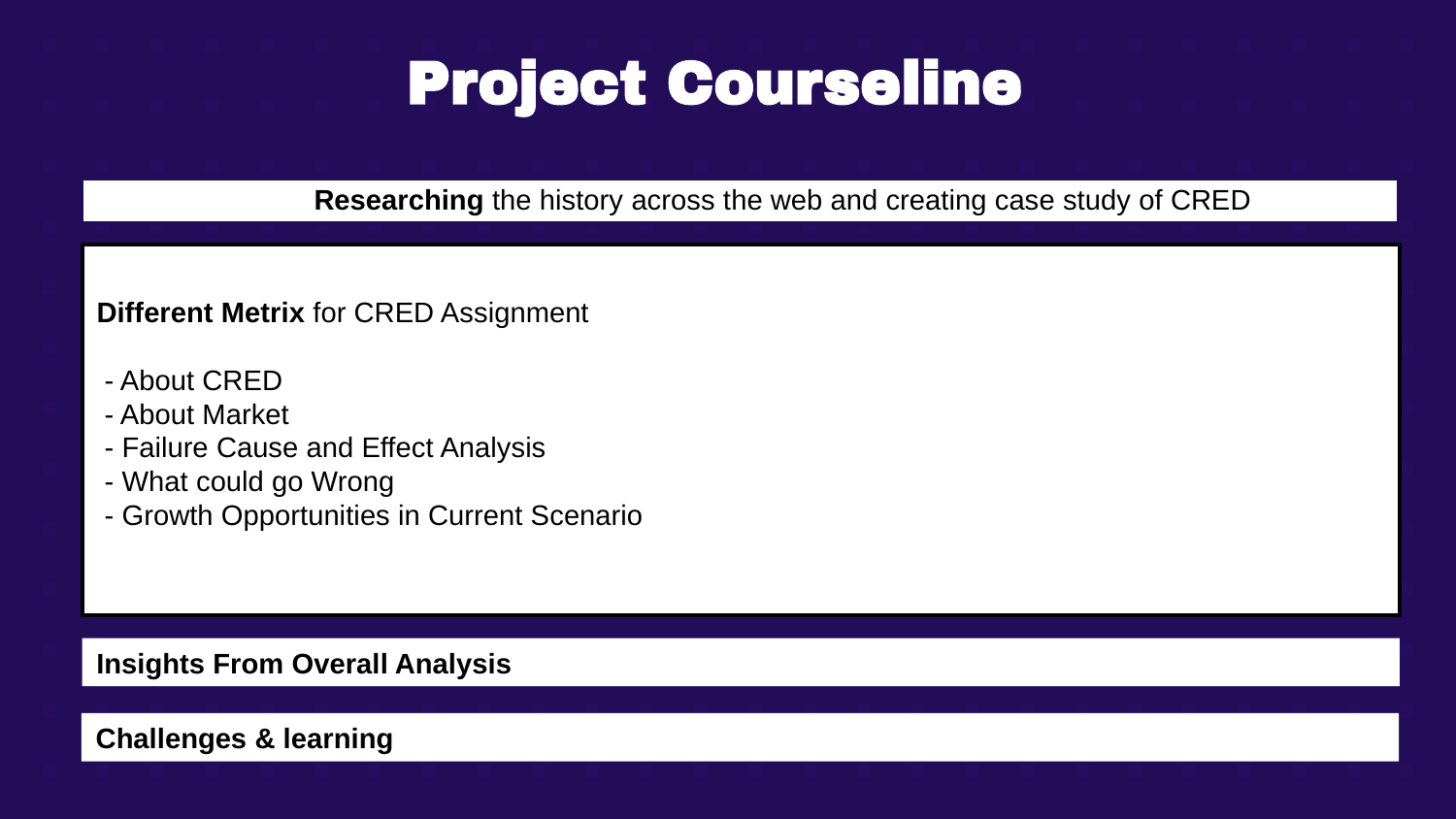

Project Courseline

	Researching the history across the web and creating case study of CRED
Different Metrix for CRED Assignment

 - About CRED
 - About Market
 - Failure Cause and Effect Analysis
 - What could go Wrong
 - Growth Opportunities in Current Scenario

Insights From Overall Analysis
Challenges & learning